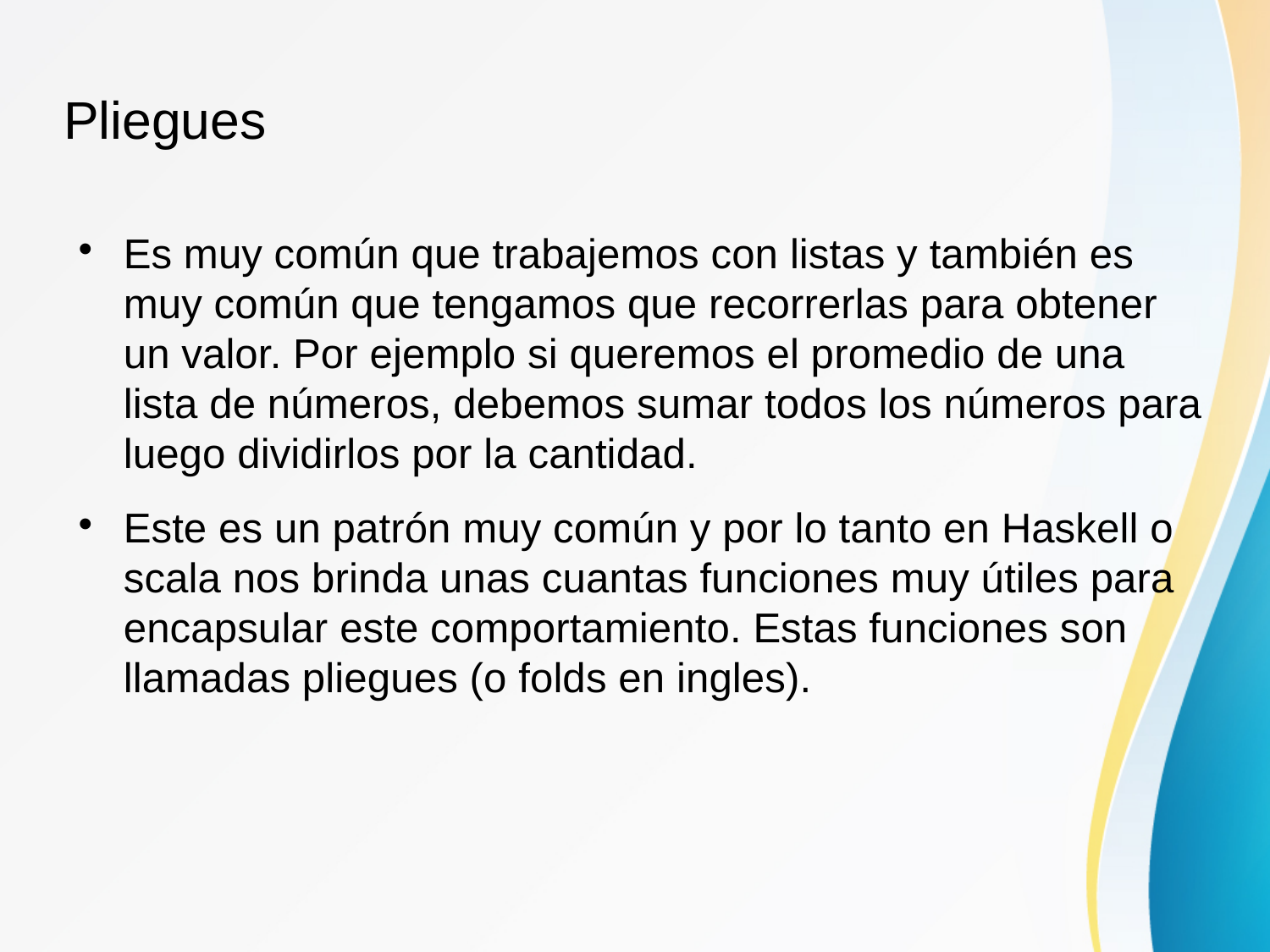

Pliegues
Es muy común que trabajemos con listas y también es muy común que tengamos que recorrerlas para obtener un valor. Por ejemplo si queremos el promedio de una lista de números, debemos sumar todos los números para luego dividirlos por la cantidad.
Este es un patrón muy común y por lo tanto en Haskell o scala nos brinda unas cuantas funciones muy útiles para encapsular este comportamiento. Estas funciones son llamadas pliegues (o folds en ingles).